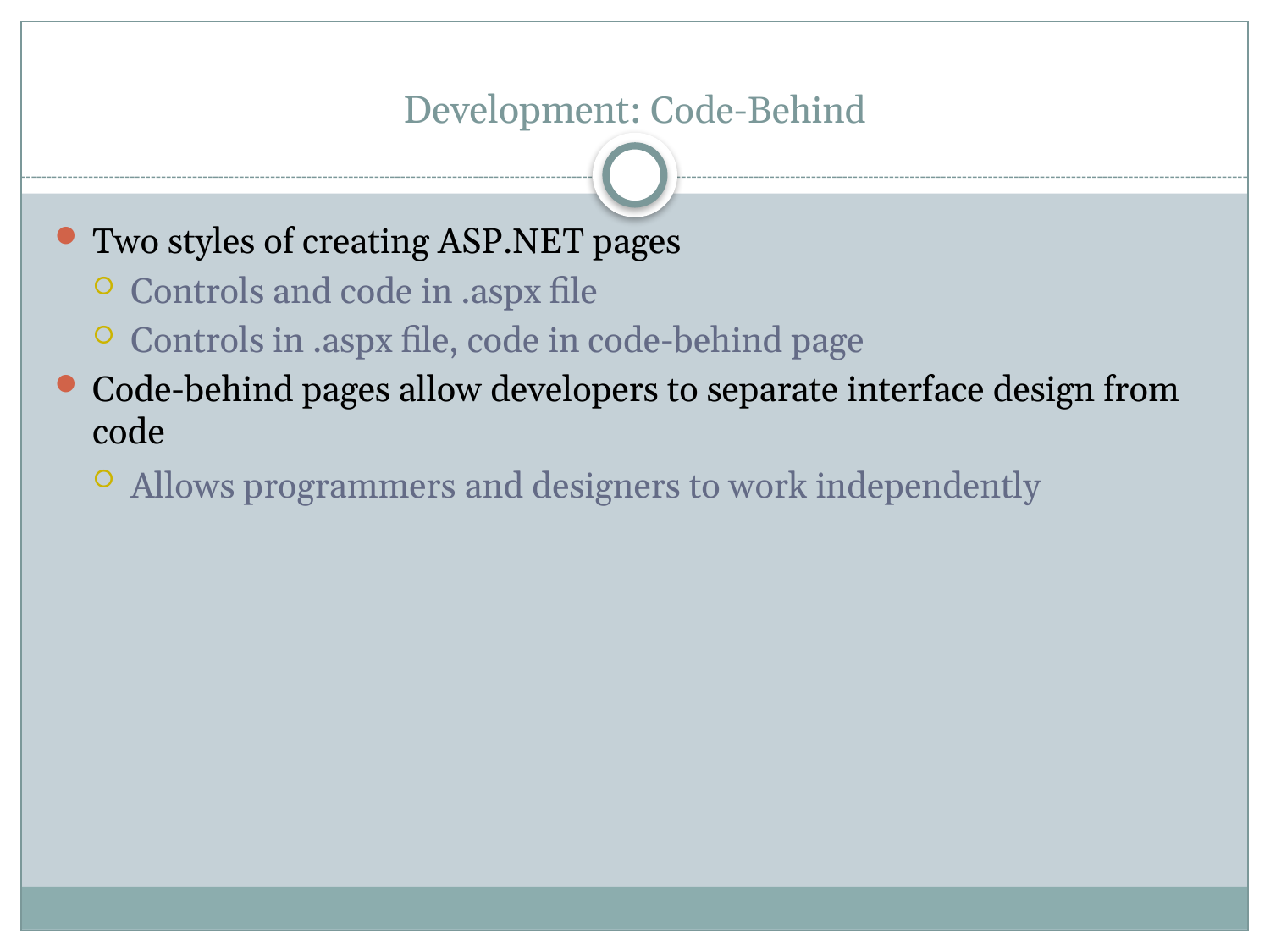

# Development: Code-Behind
Two styles of creating ASP.NET pages
Controls and code in .aspx file
Controls in .aspx file, code in code-behind page
Code-behind pages allow developers to separate interface design from code
Allows programmers and designers to work independently